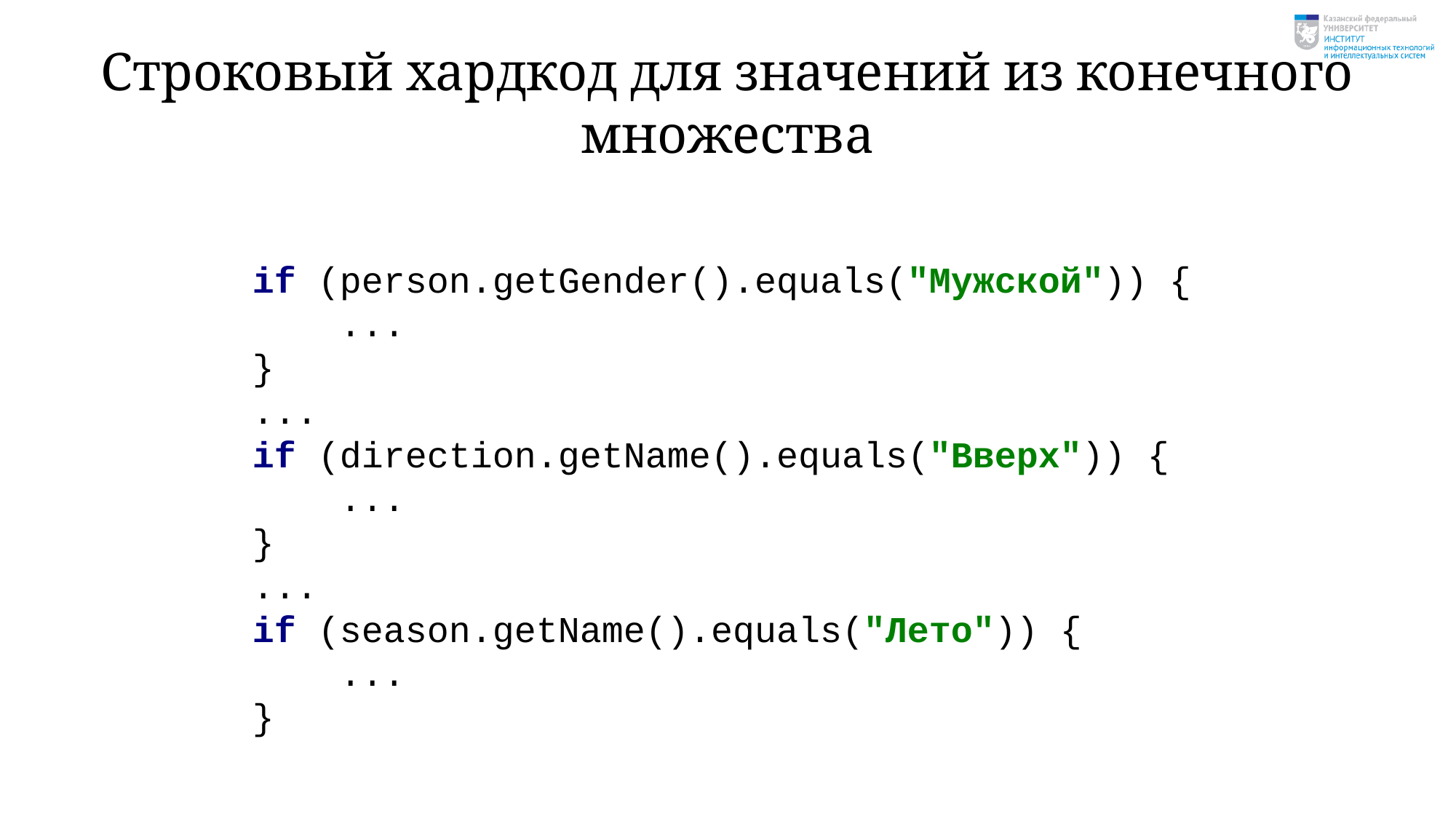

# Строковый хардкод для значений из конечного множества
if (person.getGender().equals("Мужской")) {
    ...
}
...
if (direction.getName().equals("Вверх")) {
    ...
}
...
if (season.getName().equals("Лето")) {
    ...
}